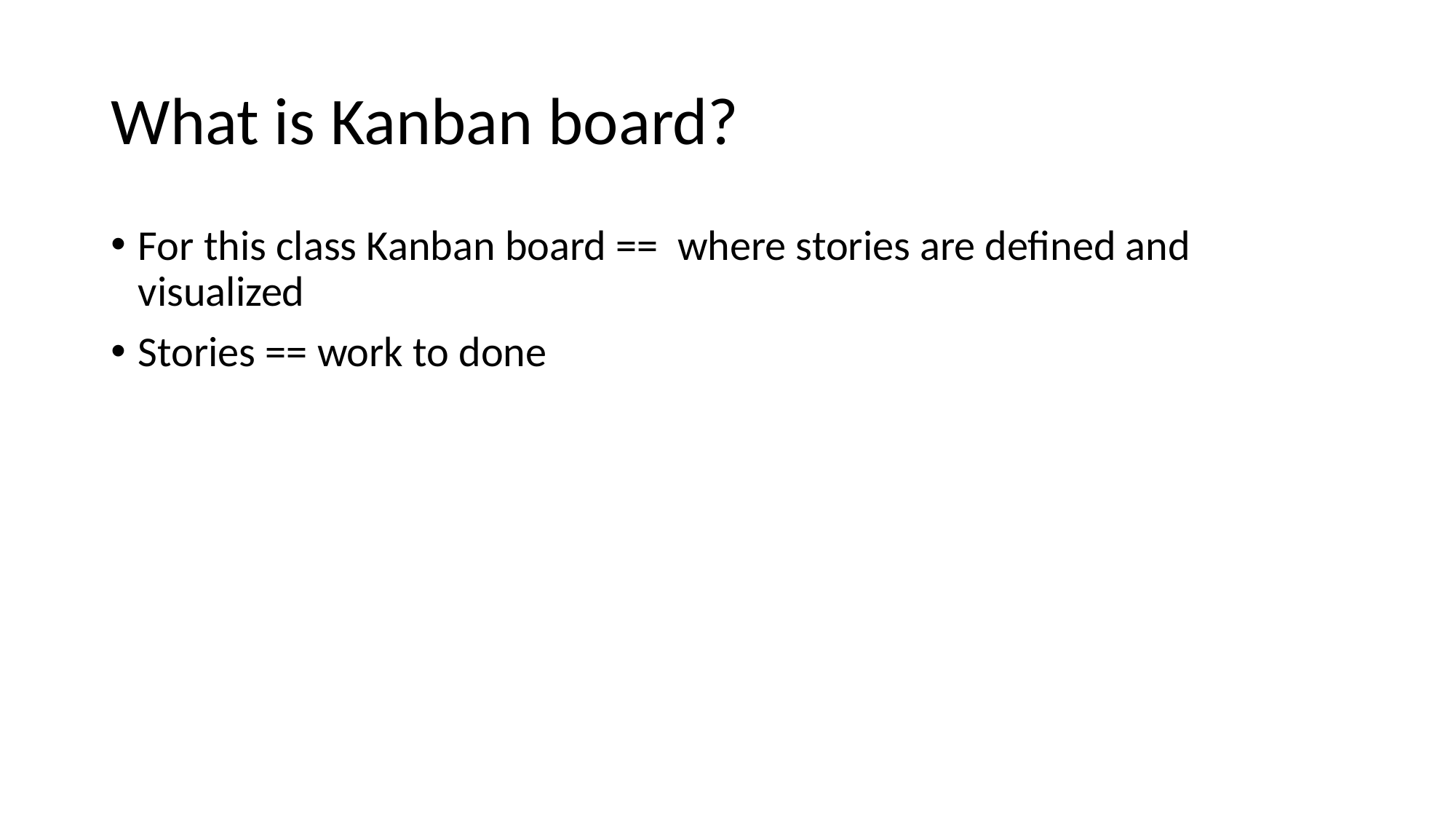

# What is Kanban board?
For this class Kanban board ==  where stories are defined and visualized
Stories == work to done